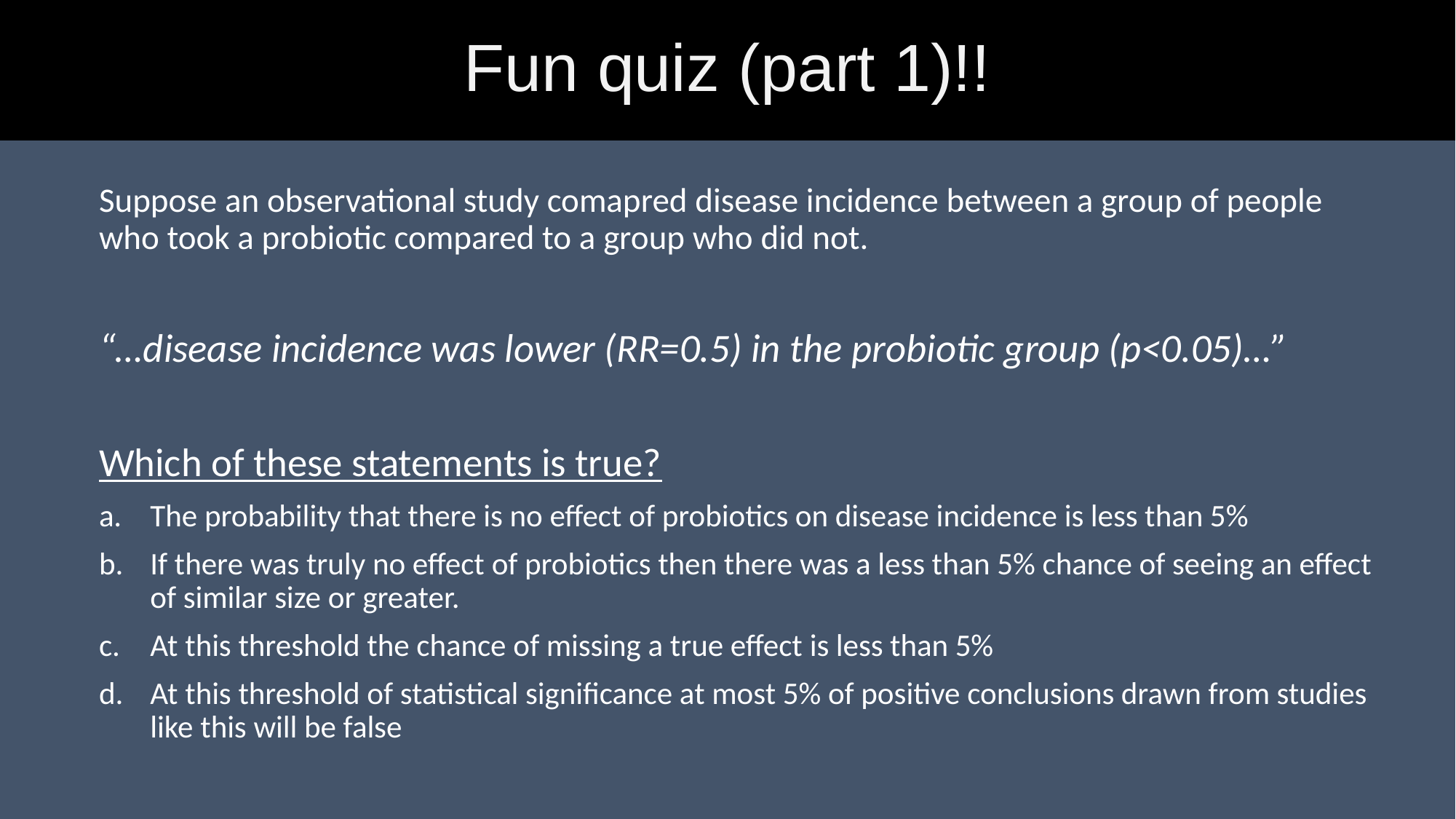

# Fun quiz (part 1)!!
Suppose an observational study comapred disease incidence between a group of people who took a probiotic compared to a group who did not.

“…disease incidence was lower (RR=0.5) in the probiotic group (p<0.05)…”

Which of these statements is true?
The probability that there is no effect of probiotics on disease incidence is less than 5%
If there was truly no effect of probiotics then there was a less than 5% chance of seeing an effect of similar size or greater.
At this threshold the chance of missing a true effect is less than 5%
At this threshold of statistical significance at most 5% of positive conclusions drawn from studies like this will be false